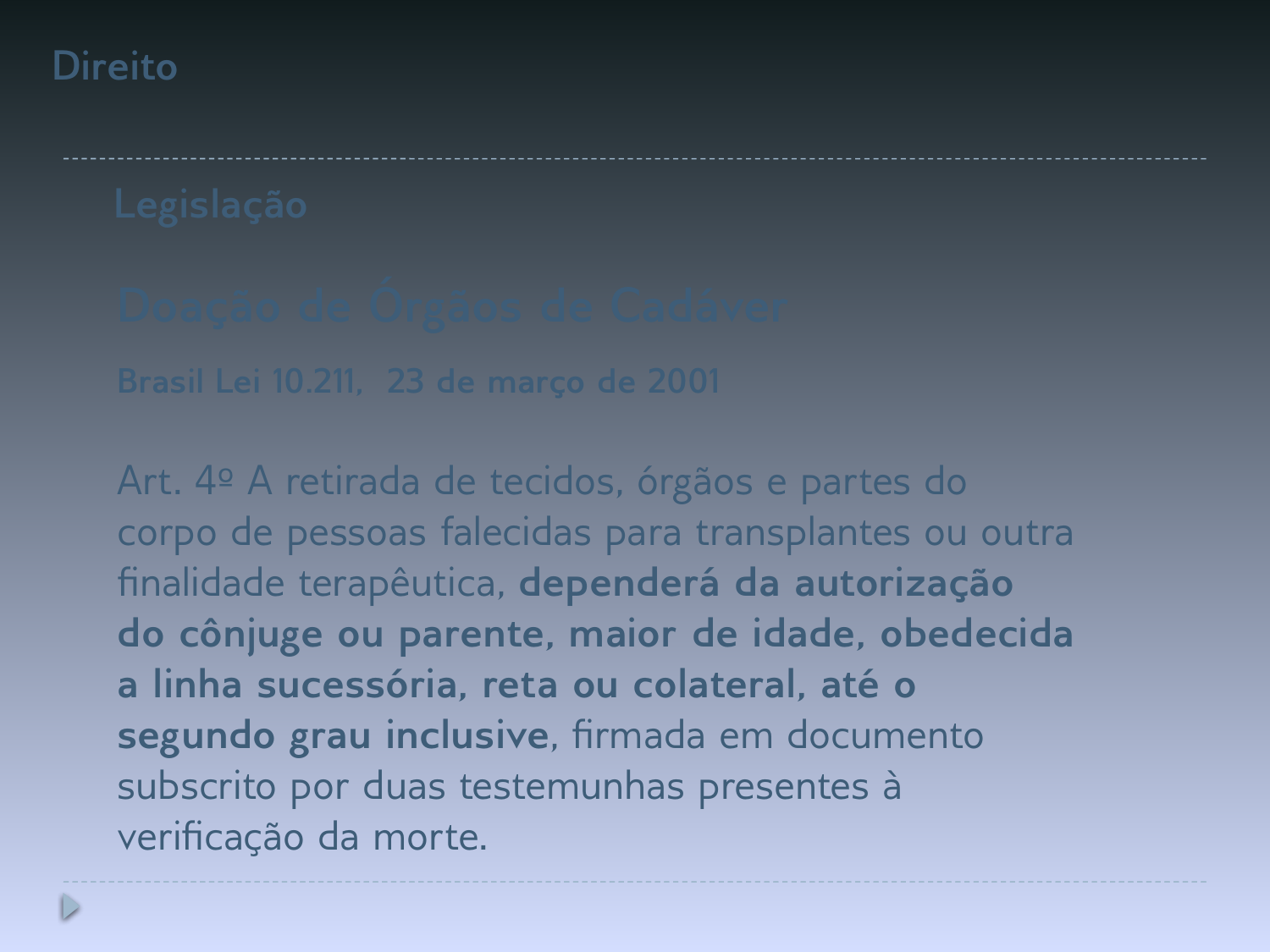

Direito
Legislação
Doação de Órgãos de Cadáver

Brasil Lei 10.211,  23 de março de 2001

Art. 4º A retirada de tecidos, órgãos e partes do corpo de pessoas falecidas para transplantes ou outra finalidade terapêutica, dependerá da autorização do cônjuge ou parente, maior de idade, obedecida a linha sucessória, reta ou colateral, até o segundo grau inclusive, firmada em documento subscrito por duas testemunhas presentes à verificação da morte.